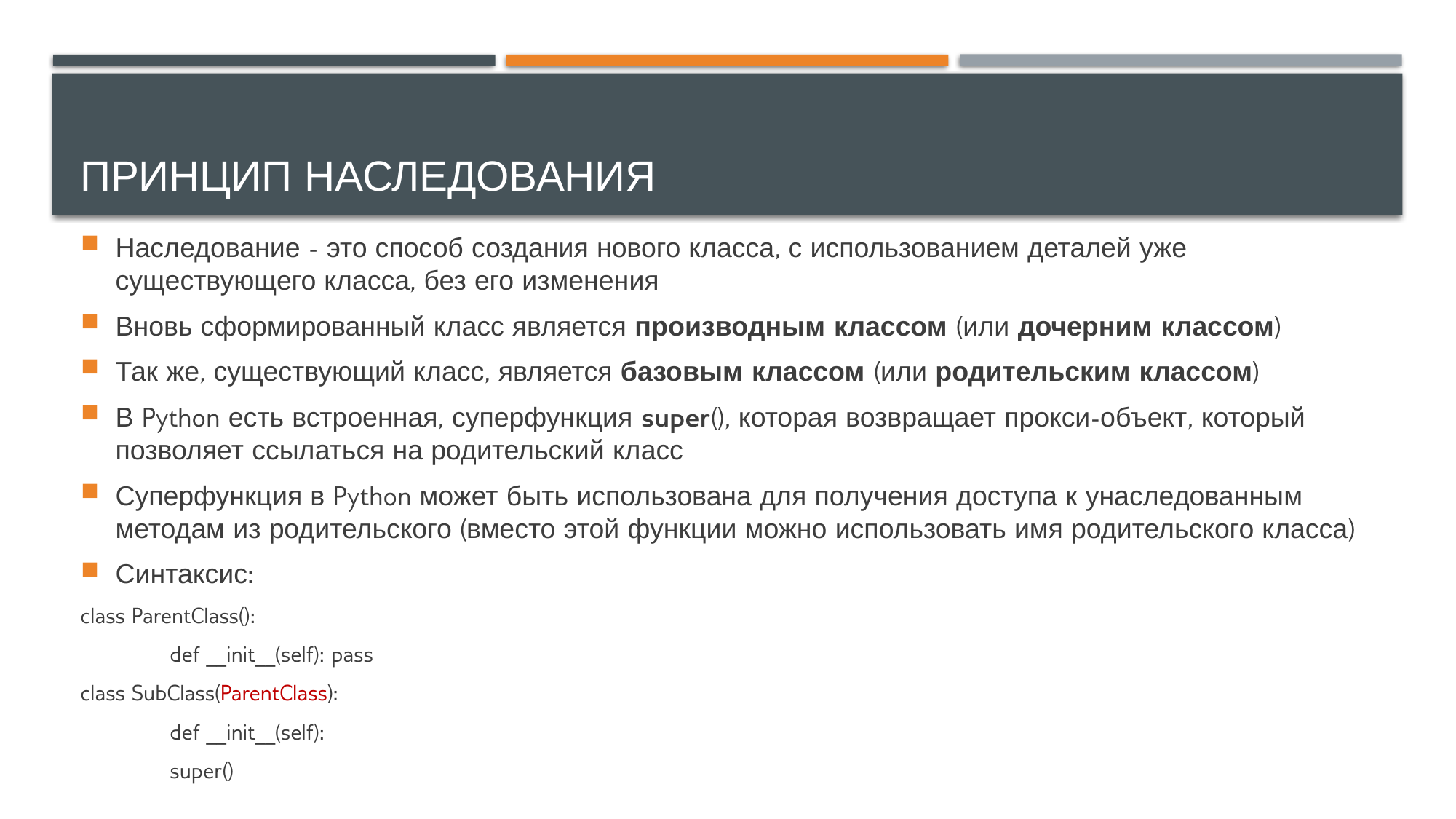

# Принцип наследования
Наследование - это способ создания нового класса, с использованием деталей уже  существующего класса, без его изменения
Вновь сформированный класс является производным классом (или дочерним классом)
Так же, существующий класс, является базовым классом (или родительским классом)
В Python есть встроенная, суперфункция super(), которая возвращает прокси-объект, который позволяет ссылаться на родительский класс
Суперфункция в Python может быть использована для получения доступа к унаследованным методам из родительского (вместо этой функции можно использовать имя родительского класса)
Синтаксис:
class ParentClass():
	def __init__(self): pass
class SubClass(ParentClass):
	def __init__(self):
		super()